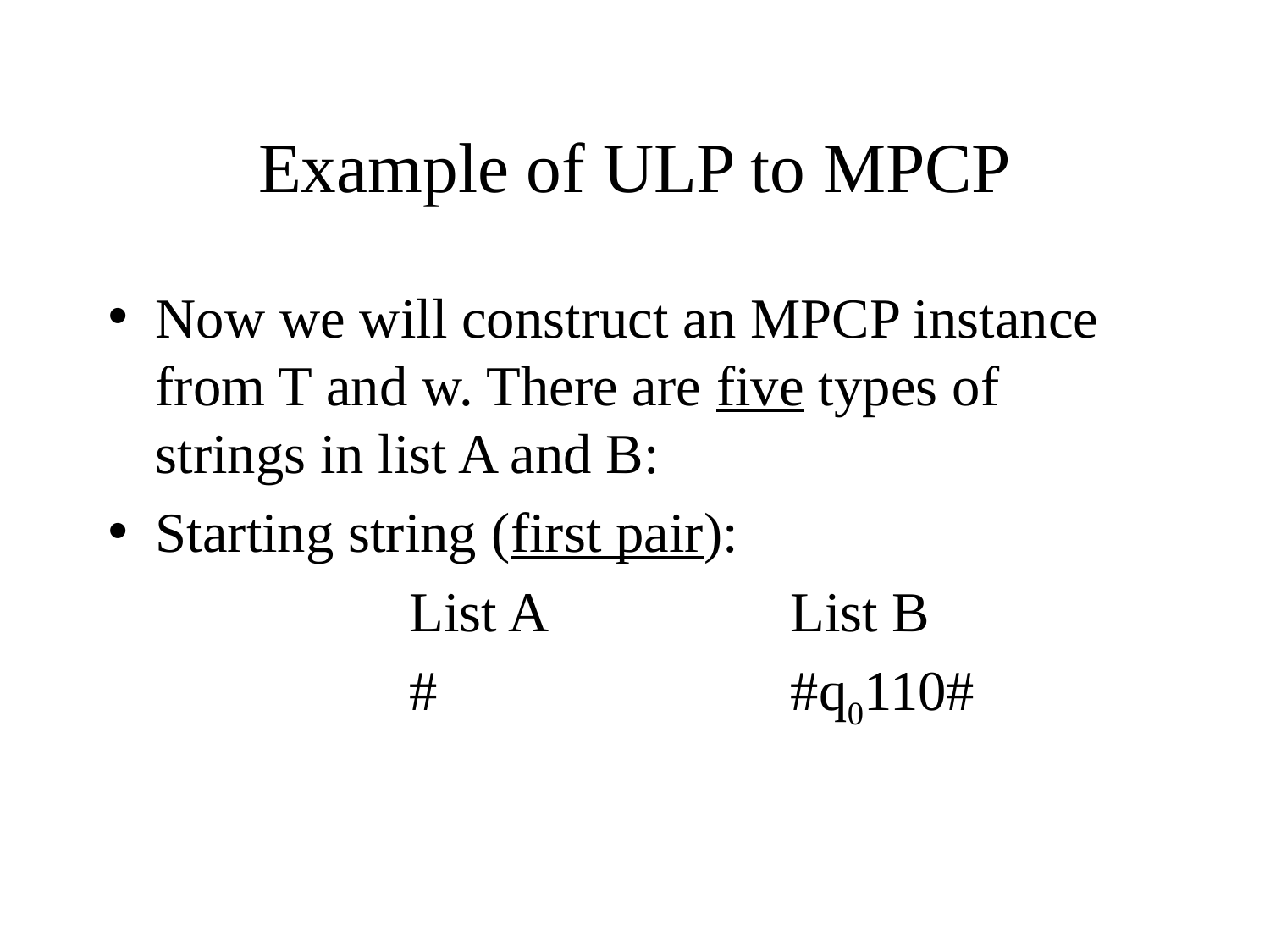

# Example of ULP to MPCP
Now we will construct an MPCP instance from T and w. There are five types of strings in list A and B:
Starting string (first pair):
 		List A		List B
 		#			#q0110#